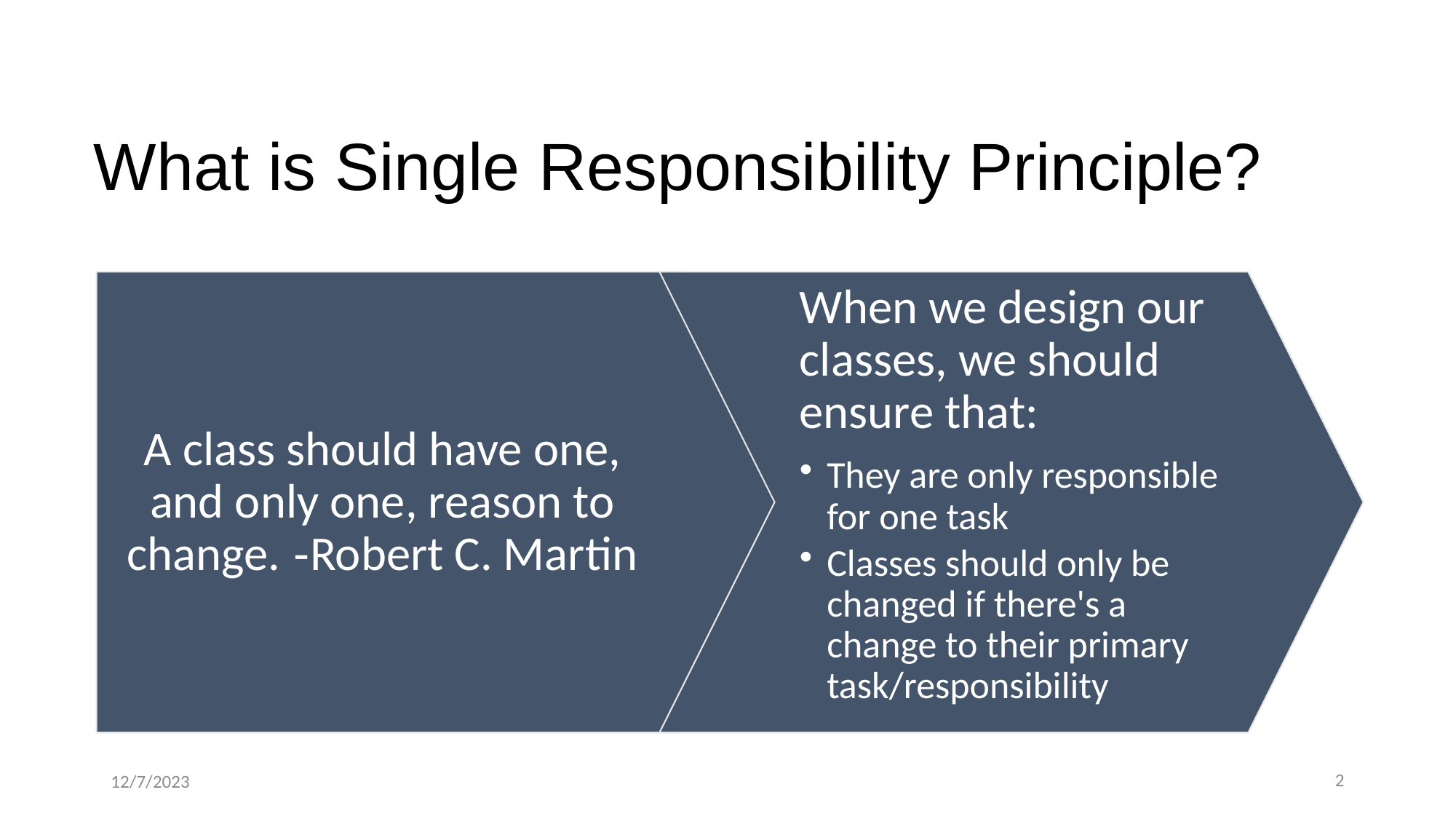

# What is Single Responsibility Principle?
A class should have one, and only one, reason to change. -Robert C. Martin
When we design our classes, we should ensure that:
They are only responsible for one task
Classes should only be changed if there's a change to their primary task/responsibility
12/7/2023
2